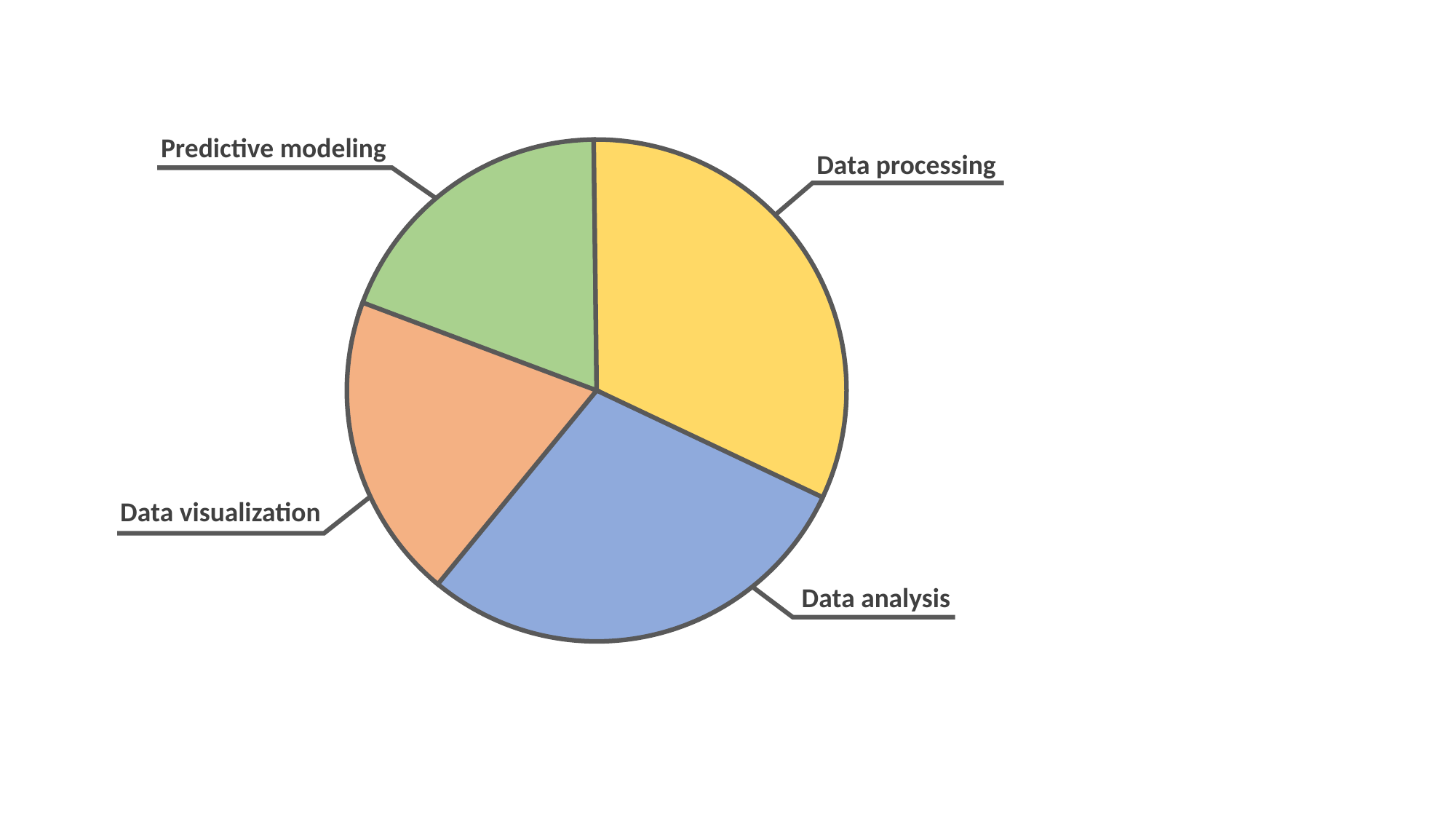

Predictive modeling

Data processing

Data visualization

Data analysis